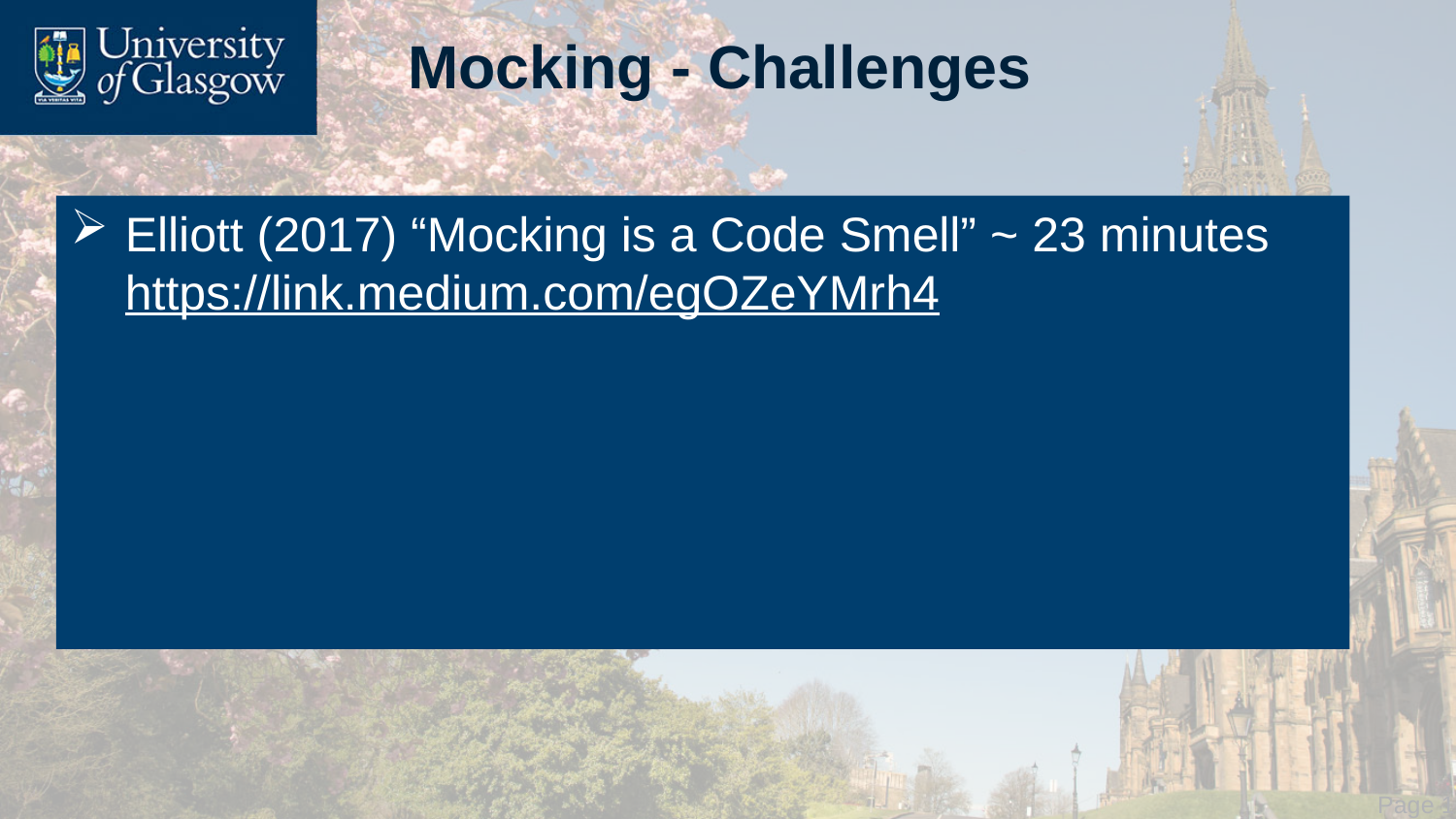

# Mocking - Challenges
Elliott (2017) “Mocking is a Code Smell” ~ 23 minutes https://link.medium.com/egOZeYMrh4

 Page 13